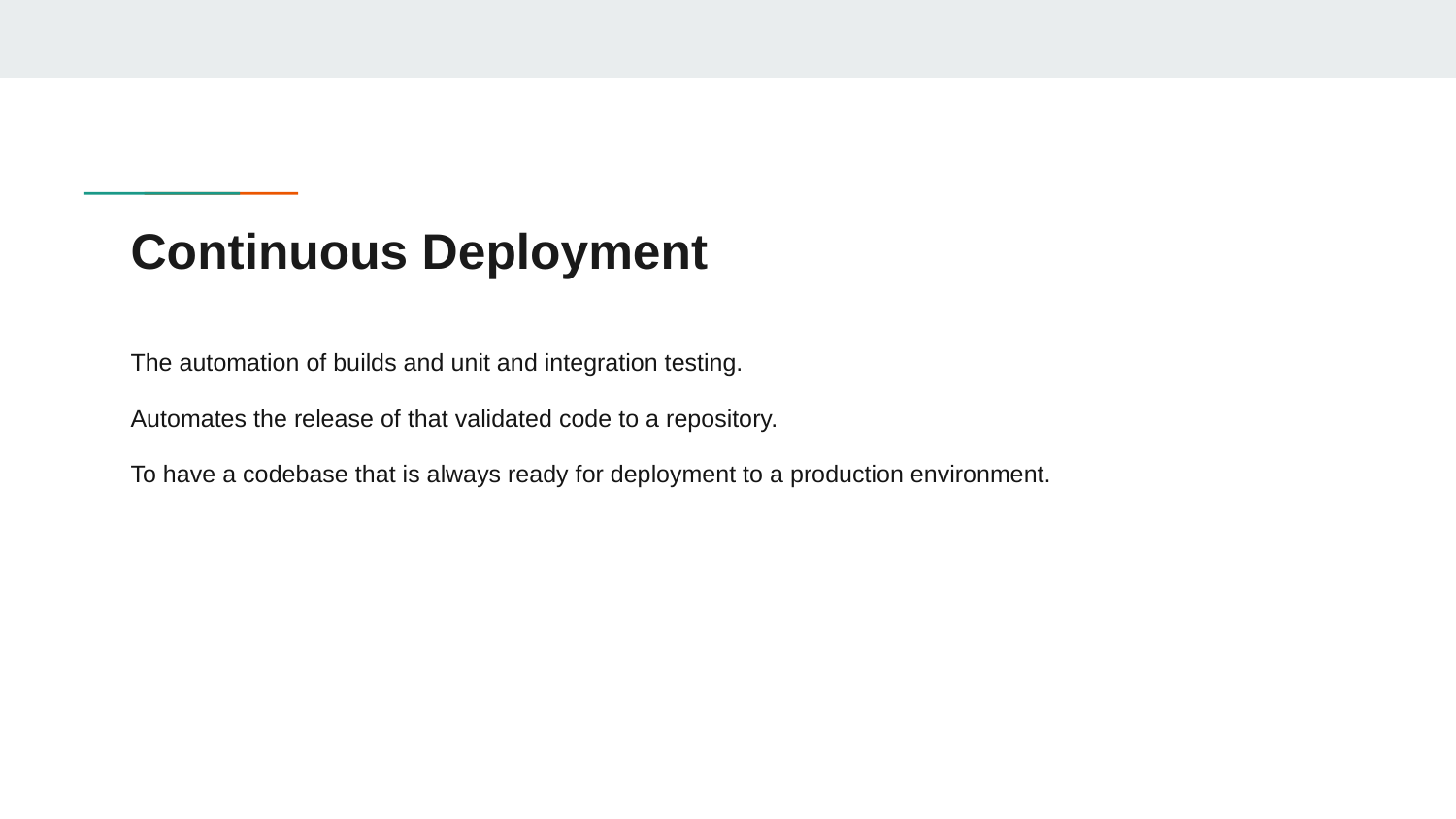

# Continuous Deployment
The automation of builds and unit and integration testing.
Automates the release of that validated code to a repository.
To have a codebase that is always ready for deployment to a production environment.